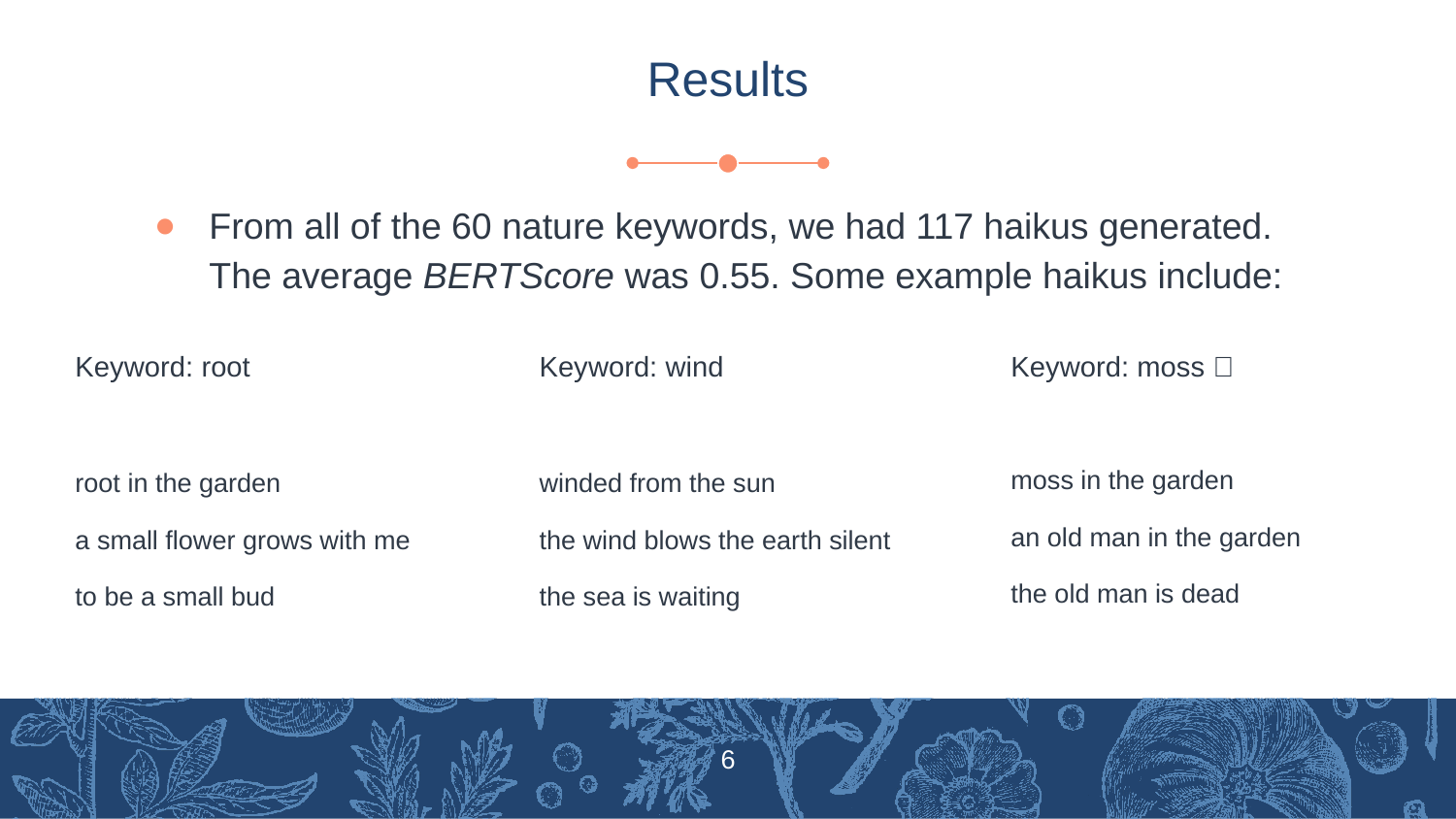

# Results
From all of the 60 nature keywords, we had 117 haikus generated. The average BERTScore was 0.55. Some example haikus include:

Keyword: root

root in the garden
a small flower grows with me
to be a small bud
Keyword: wind

winded from the sun
the wind blows the earth silent
the sea is waiting

Keyword: moss 🥲

moss in the garden
an old man in the garden
the old man is dead

6